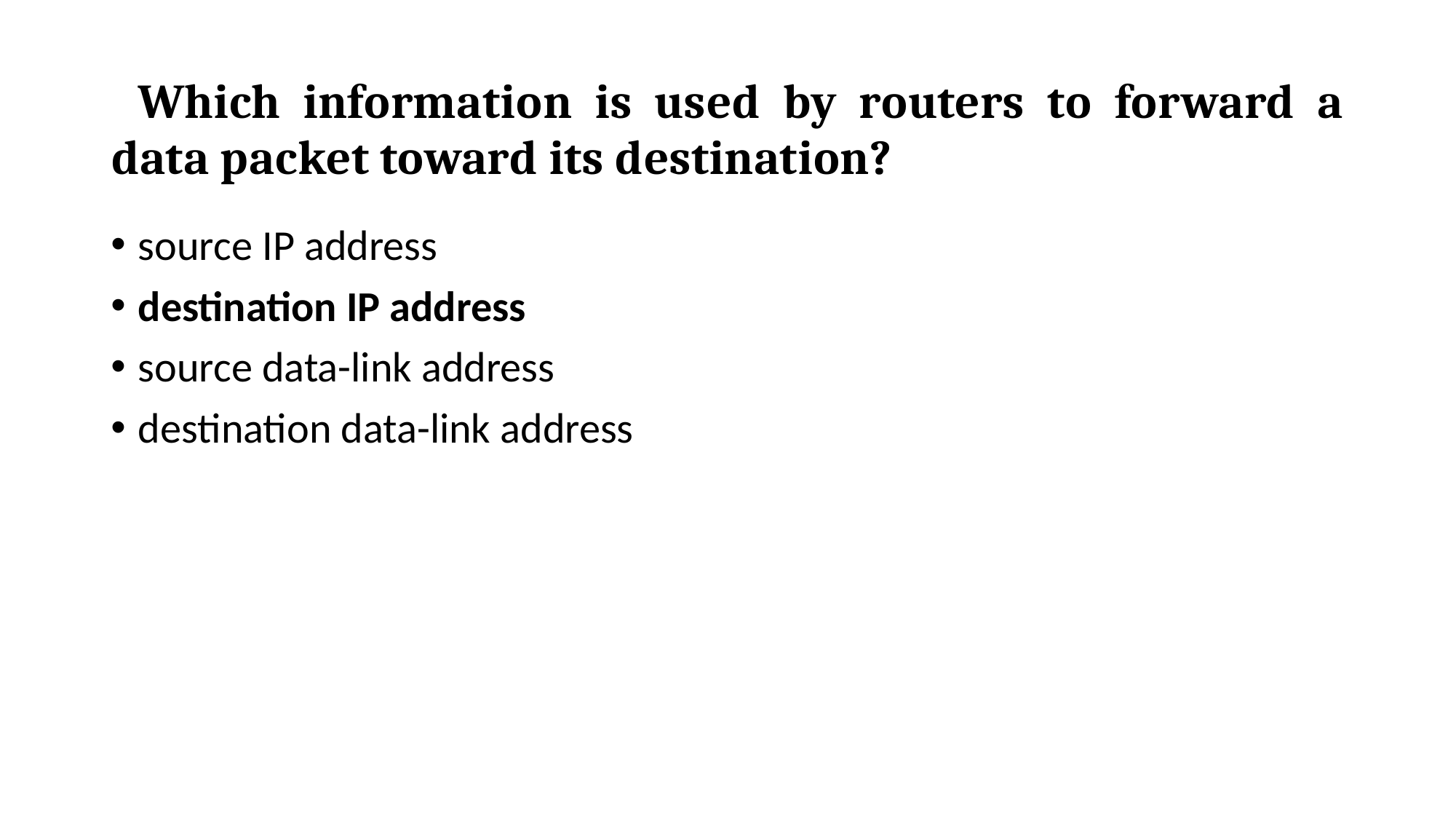

# Which information is used by routers to forward a data packet toward its destination?
source IP address
destination IP address
source data-link address
destination data-link address